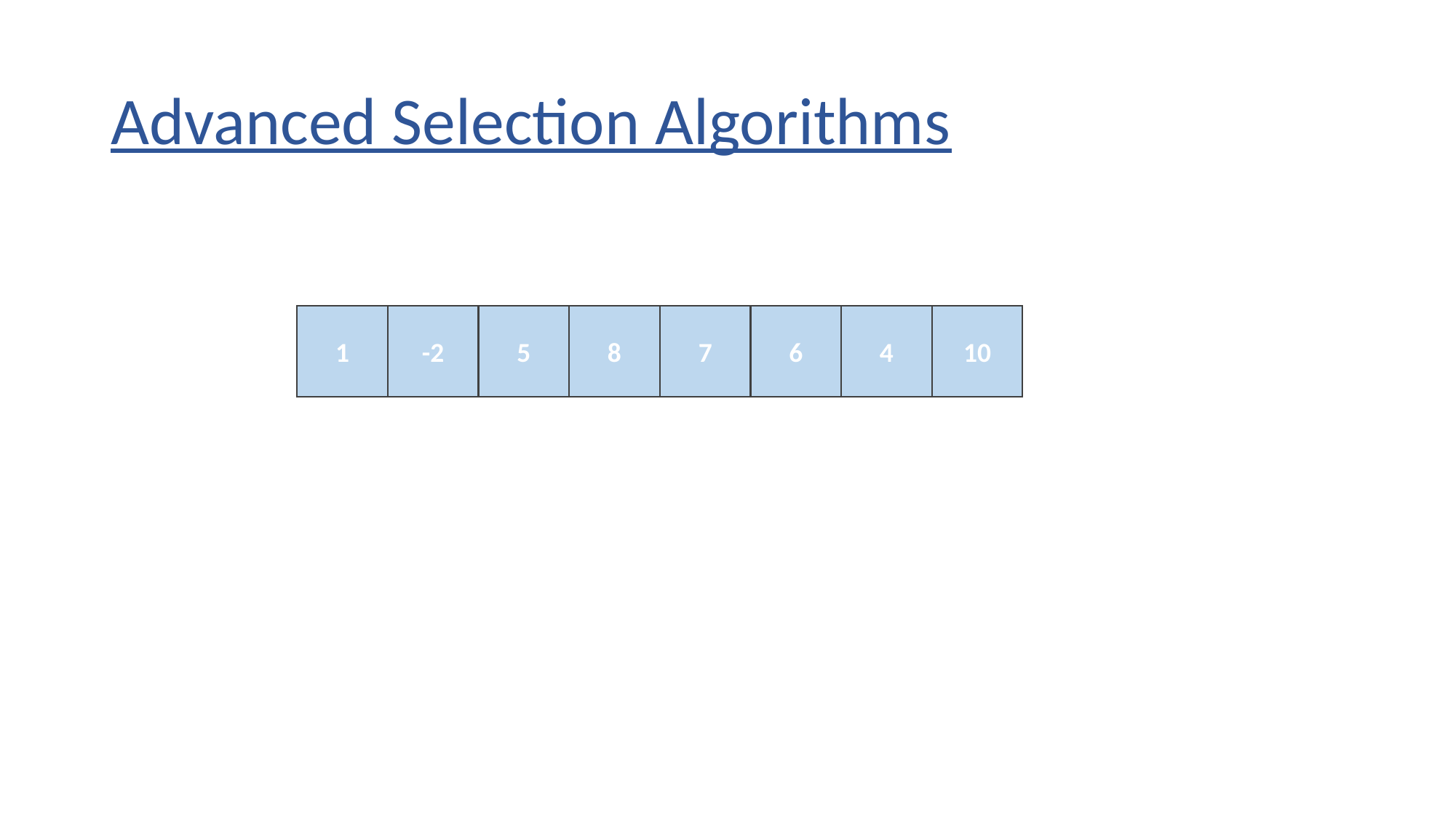

# Advanced Selection Algorithms
1
-2
5
8
7
6
4
10